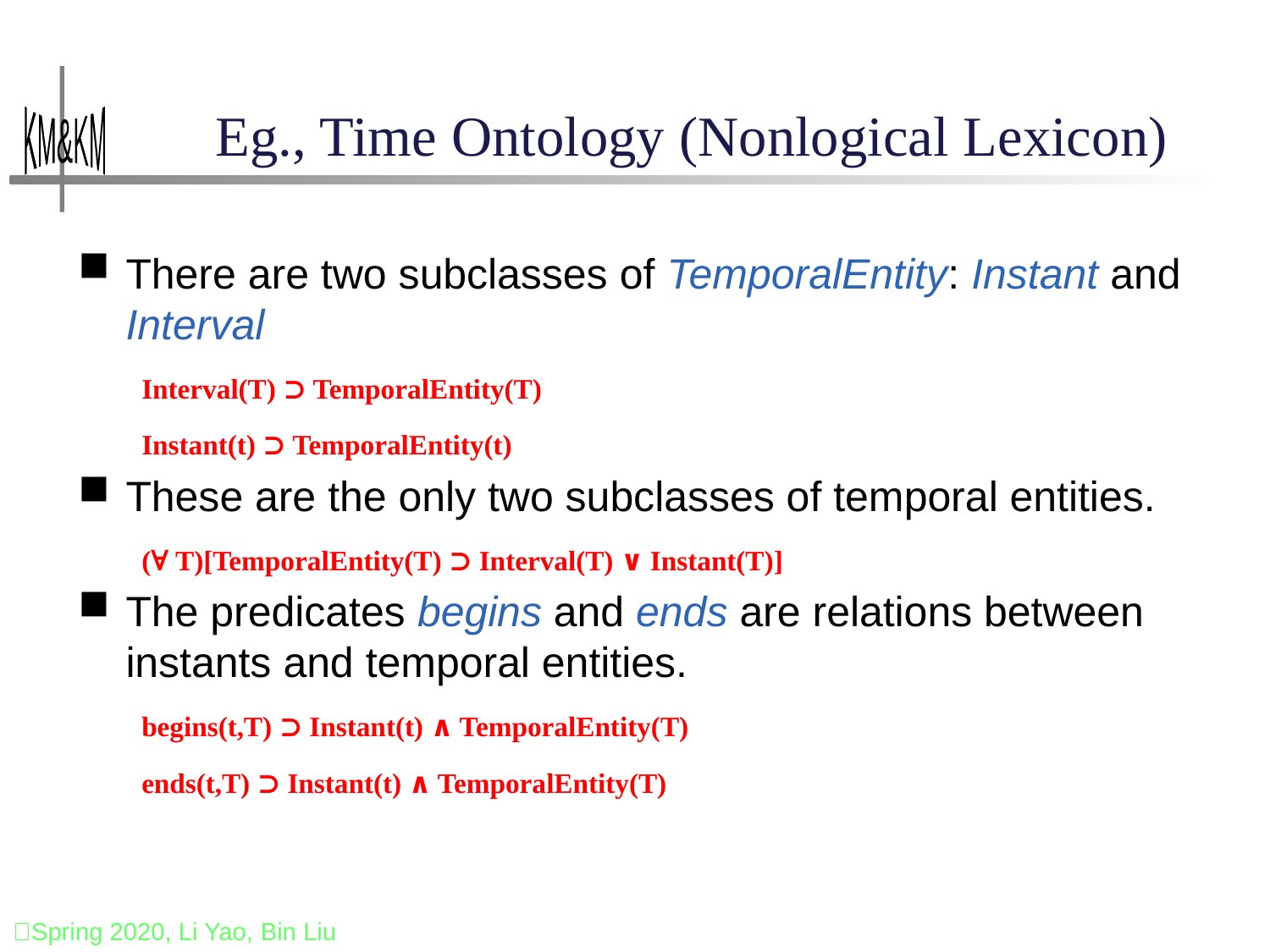

# Eg., Time Ontology (Nonlogical Lexicon)
There are two subclasses of TemporalEntity: Instant and Interval
Interval(T) ⊃ TemporalEntity(T)
Instant(t) ⊃ TemporalEntity(t)
These are the only two subclasses of temporal entities.
(∀ T)[TemporalEntity(T) ⊃ Interval(T) ∨ Instant(T)]
The predicates begins and ends are relations between instants and temporal entities.
begins(t,T) ⊃ Instant(t) ∧ TemporalEntity(T)
ends(t,T) ⊃ Instant(t) ∧ TemporalEntity(T)